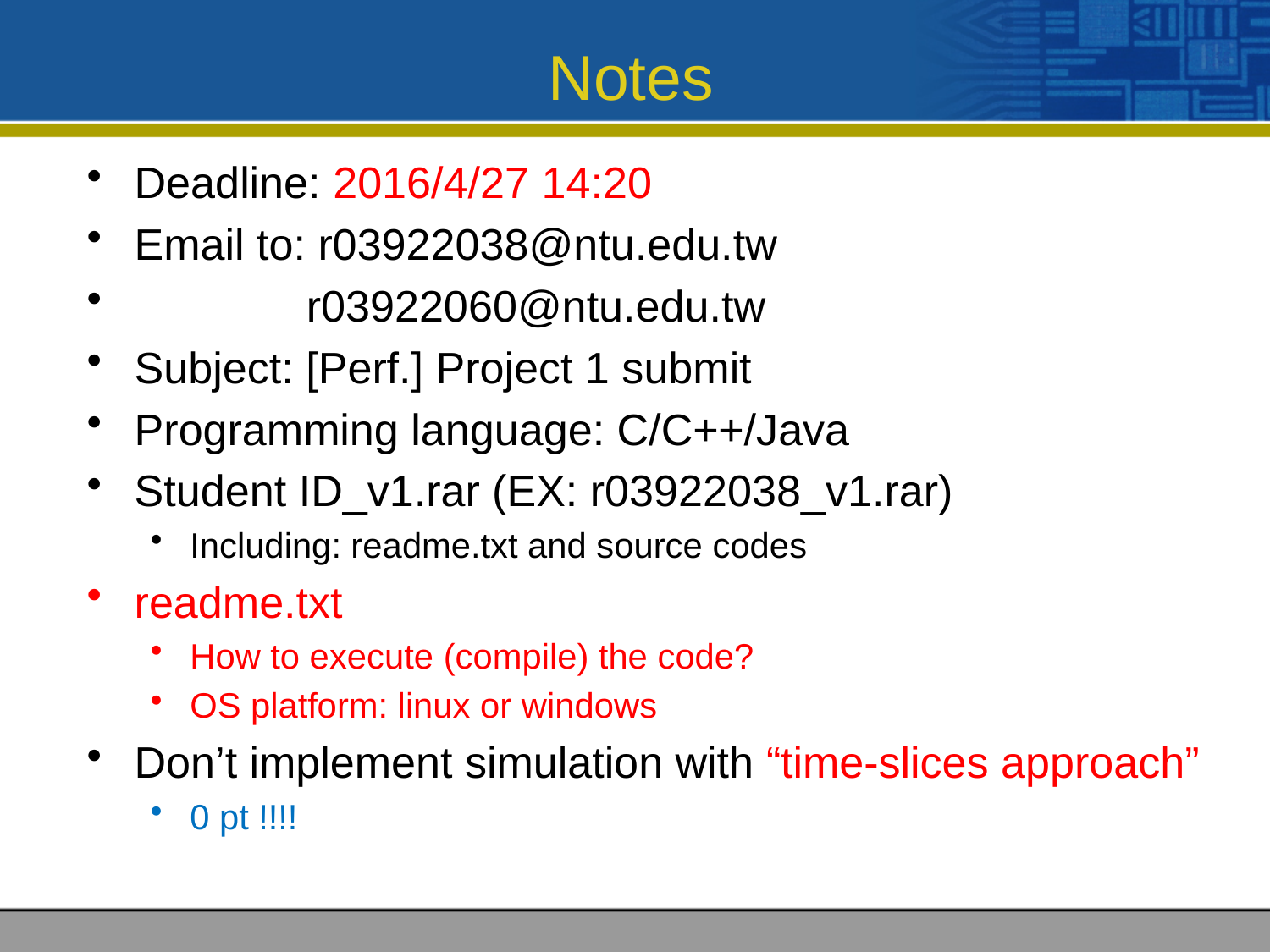

# Notes
Deadline: 2016/4/27 14:20
Email to: r03922038@ntu.edu.tw
              r03922060@ntu.edu.tw
Subject: [Perf.] Project 1 submit
Programming language: C/C++/Java
Student ID_v1.rar (EX: r03922038_v1.rar)
Including: readme.txt and source codes
readme.txt
How to execute (compile) the code?
OS platform: linux or windows
Don’t implement simulation with “time-slices approach”
0 pt !!!!